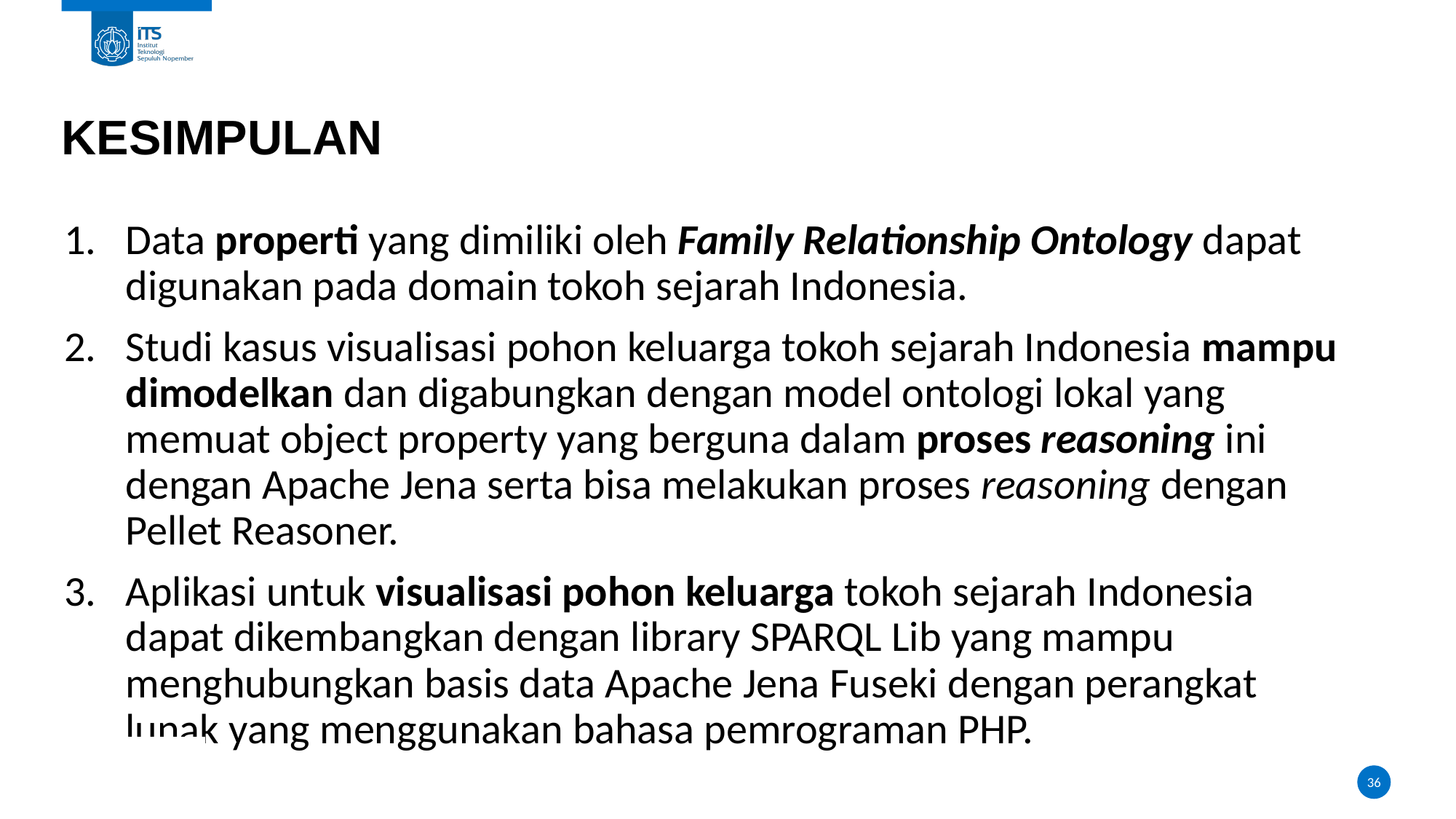

# Kesimpulan
Data properti yang dimiliki oleh Family Relationship Ontology dapat digunakan pada domain tokoh sejarah Indonesia.
Studi kasus visualisasi pohon keluarga tokoh sejarah Indonesia mampu dimodelkan dan digabungkan dengan model ontologi lokal yang memuat object property yang berguna dalam proses reasoning ini dengan Apache Jena serta bisa melakukan proses reasoning dengan Pellet Reasoner.
Aplikasi untuk visualisasi pohon keluarga tokoh sejarah Indonesia dapat dikembangkan dengan library SPARQL Lib yang mampu menghubungkan basis data Apache Jena Fuseki dengan perangkat lunak yang menggunakan bahasa pemrograman PHP.

36